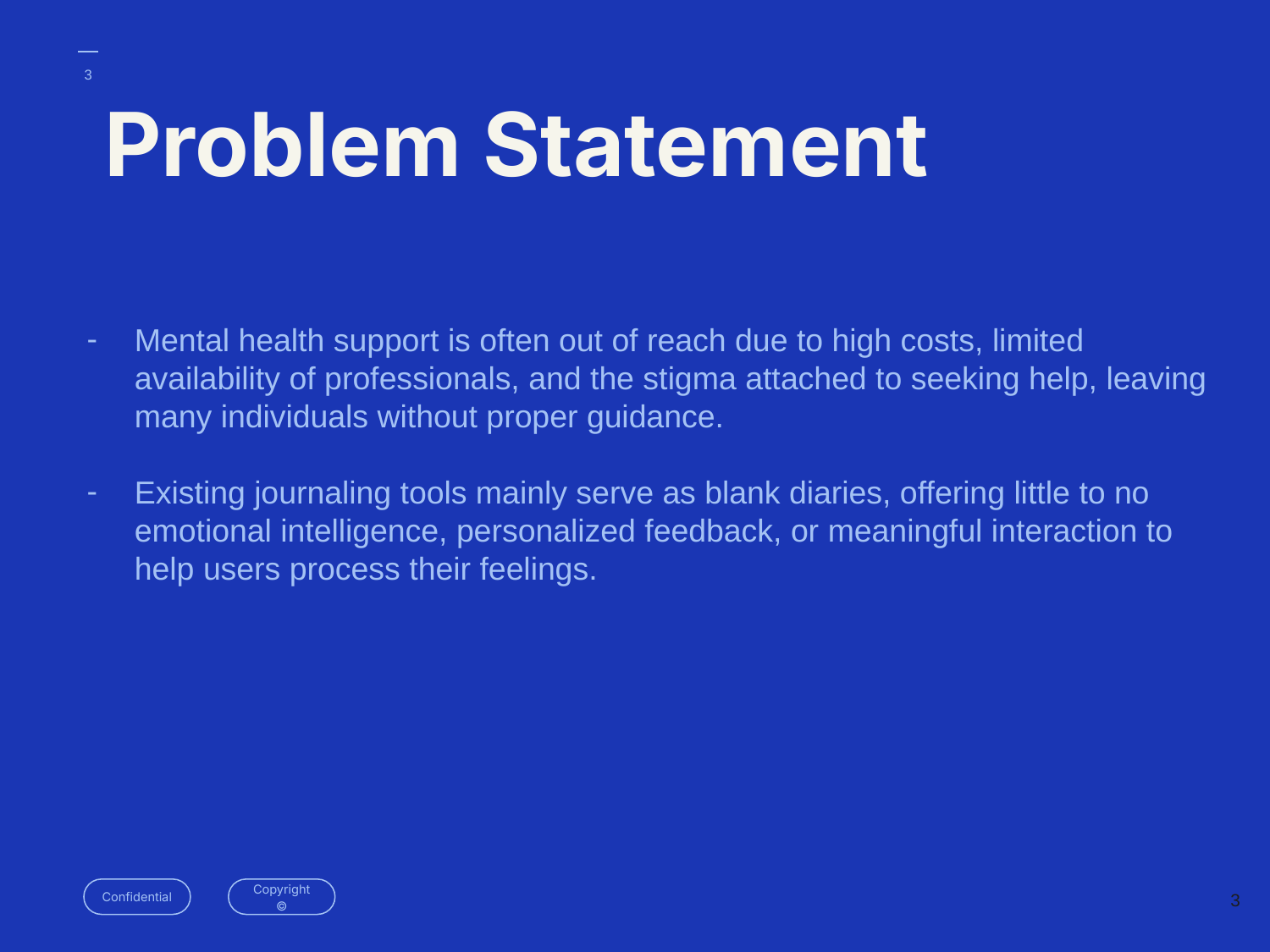

# Problem Statement
Mental health support is often out of reach due to high costs, limited availability of professionals, and the stigma attached to seeking help, leaving many individuals without proper guidance.

Existing journaling tools mainly serve as blank diaries, offering little to no emotional intelligence, personalized feedback, or meaningful interaction to help users process their feelings.

3